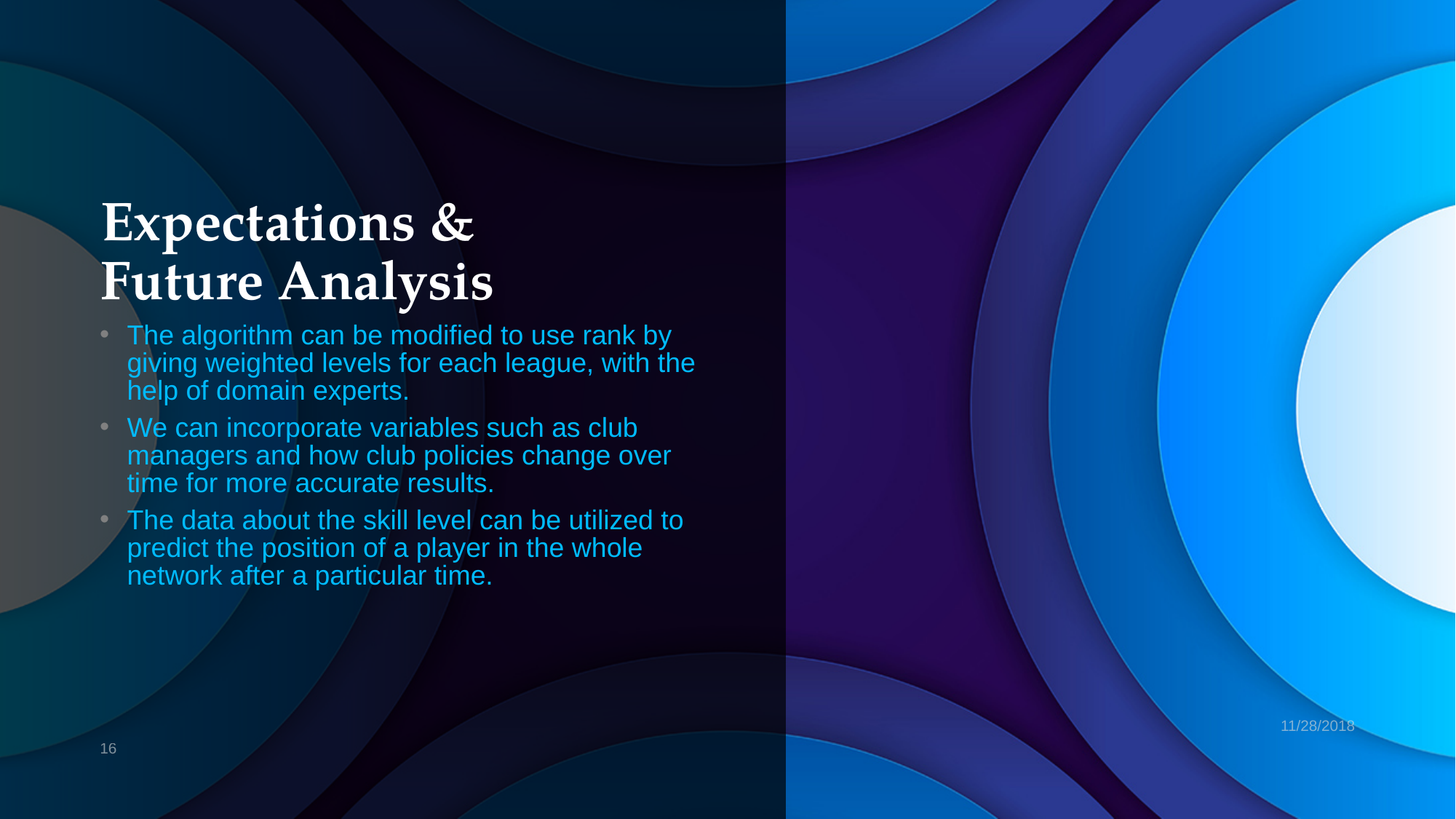

# Expectations & Future Analysis
The algorithm can be modified to use rank by giving weighted levels for each league, with the help of domain experts.
We can incorporate variables such as club managers and how club policies change over time for more accurate results.
The data about the skill level can be utilized to predict the position of a player in the whole network after a particular time.
11/28/2018
16